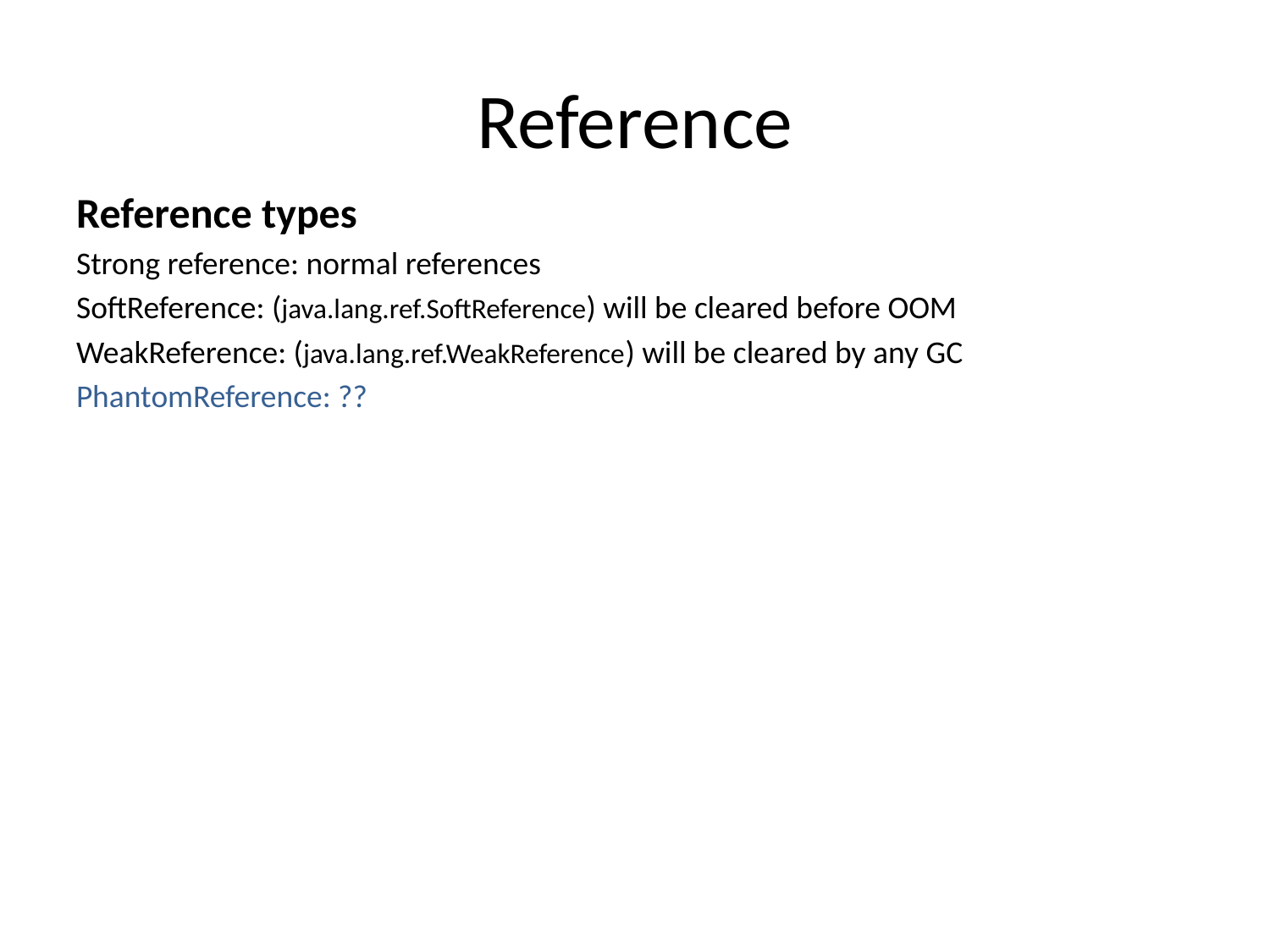

# Reference
Reference types
Strong reference: normal references
SoftReference: (java.lang.ref.SoftReference) will be cleared before OOM
WeakReference: (java.lang.ref.WeakReference) will be cleared by any GC
PhantomReference: ??